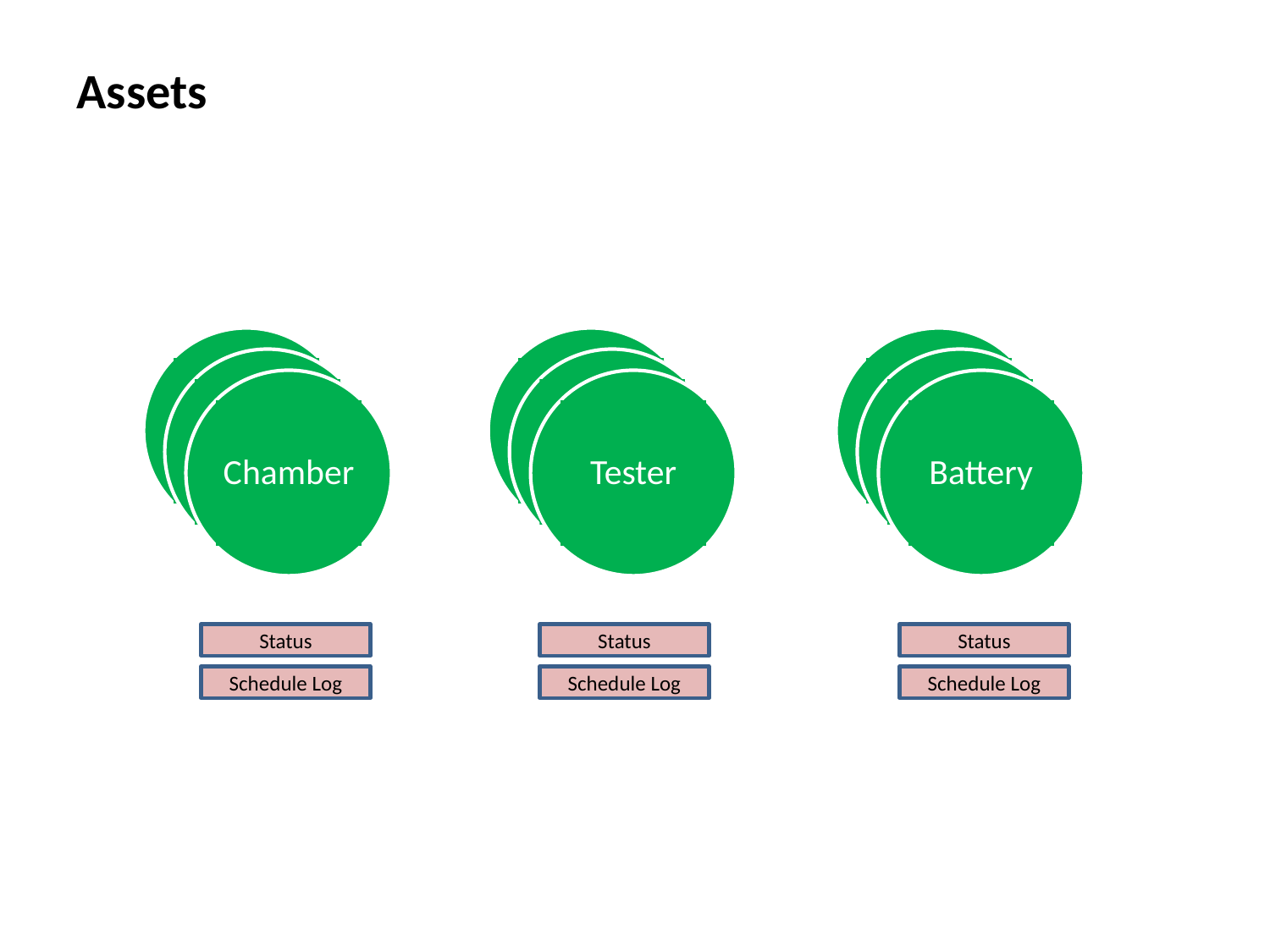

Assets

Chamber

Tester

Battery

Chamber

Tester

Battery

Chamber

Tester

Battery
Status
Status
Status
Schedule Log
Schedule Log
Schedule Log